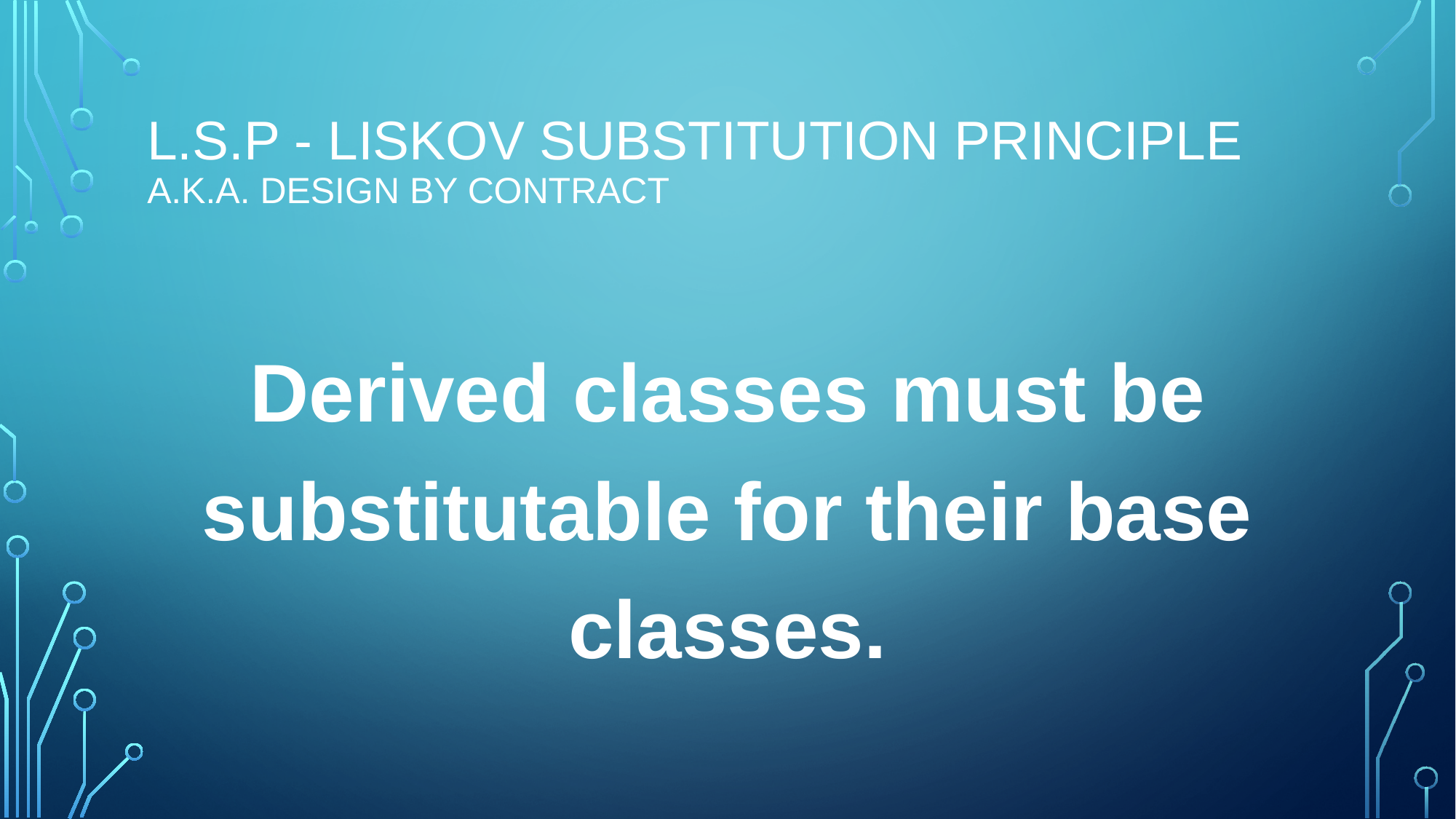

# L.S.P - Liskov Substitution Principle A.K.A. Design by contract
Derived classes must be substitutable for their base classes.